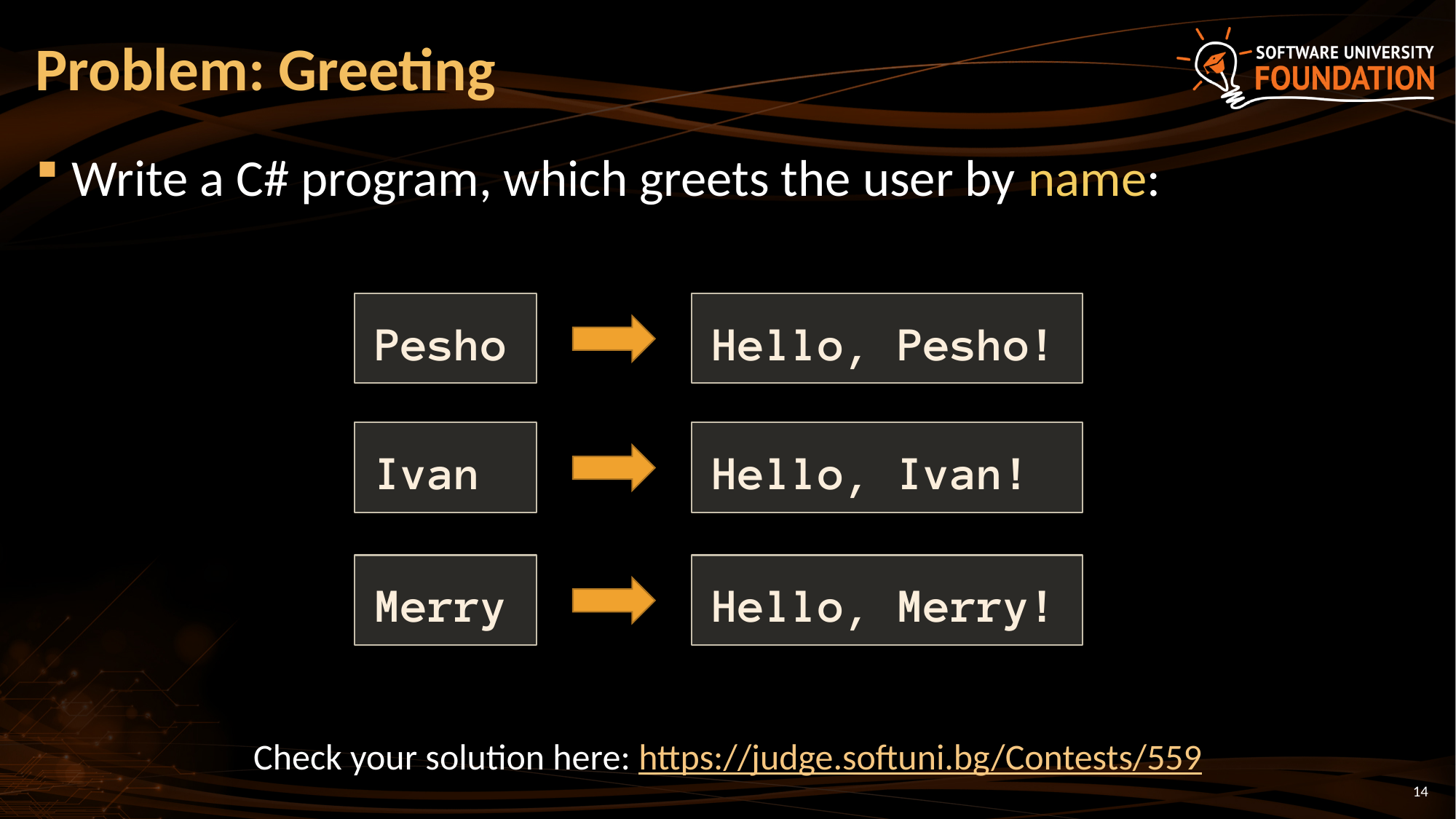

# Problem: Greeting
Write a C# program, which greets the user by name:
Pesho
Hello, Pesho!

Ivan
Hello, Ivan!

Merry
Hello, Merry!

Check your solution here: https://judge.softuni.bg/Contests/559
14